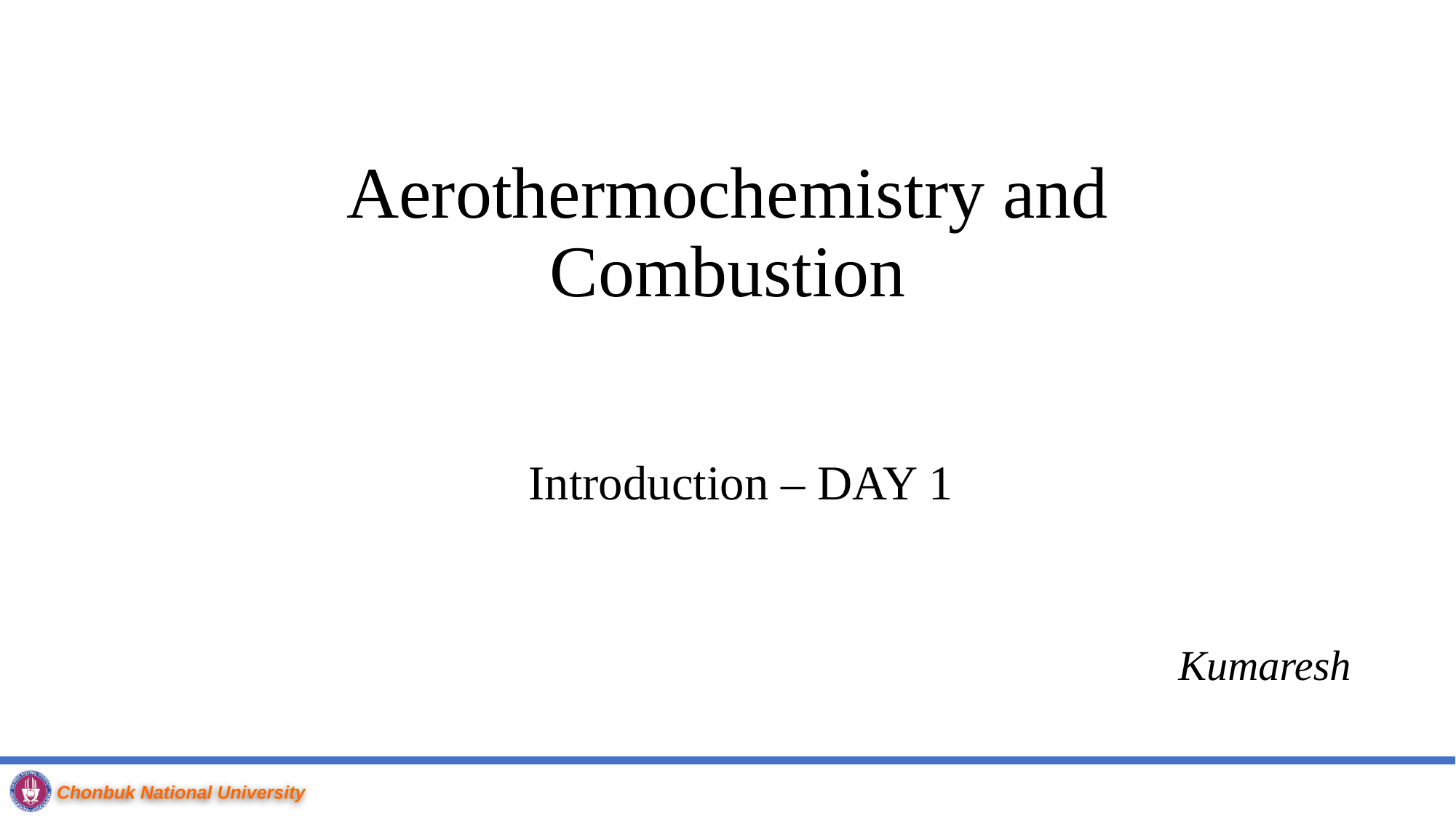

# Aerothermochemistry and Combustion
Introduction – DAY 1
Kumaresh